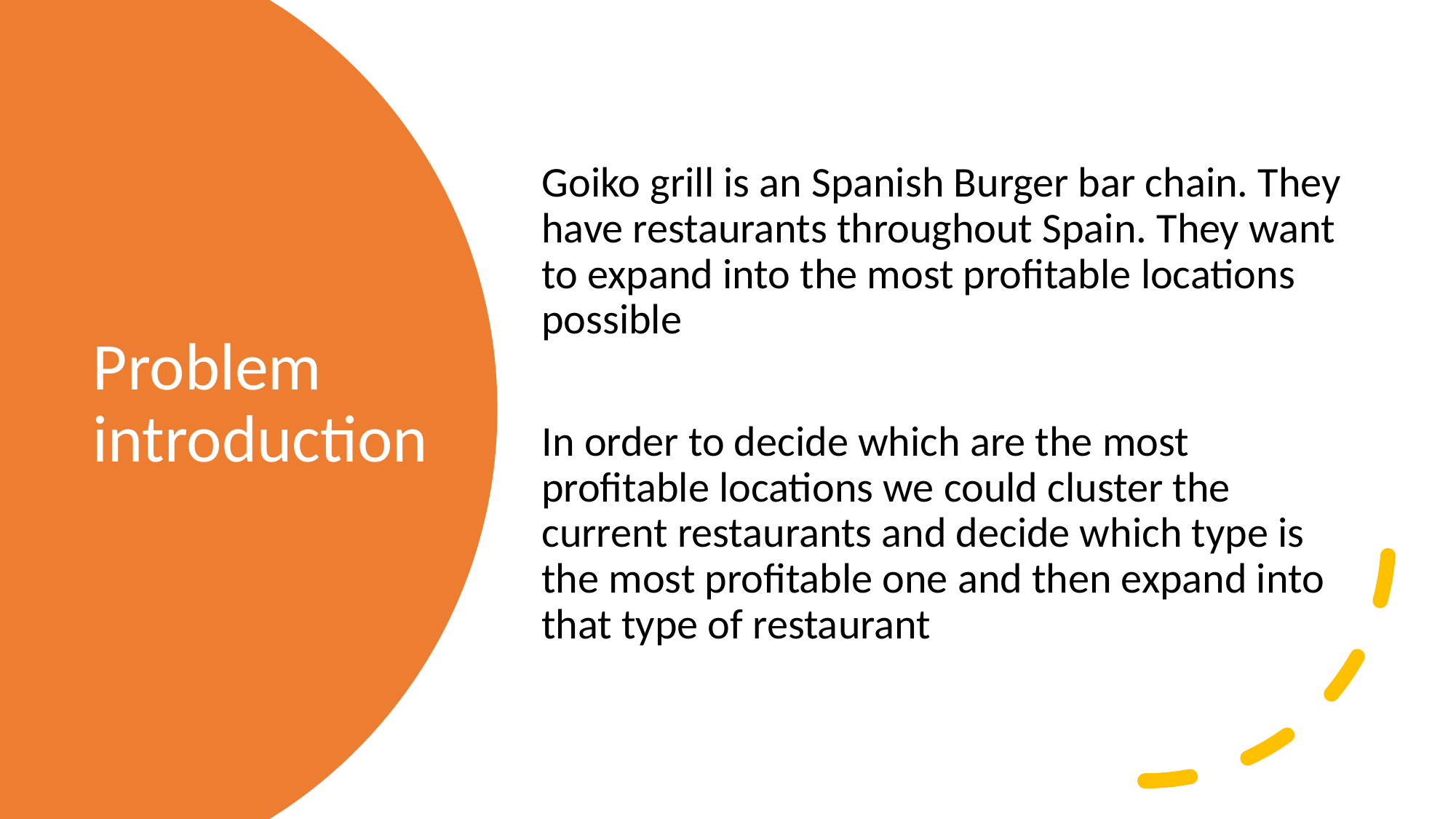

Goiko grill is an Spanish Burger bar chain. They have restaurants throughout Spain. They want to expand into the most profitable locations possible

In order to decide which are the most profitable locations we could cluster the current restaurants and decide which type is the most profitable one and then expand into that type of restaurant
# Problem introduction